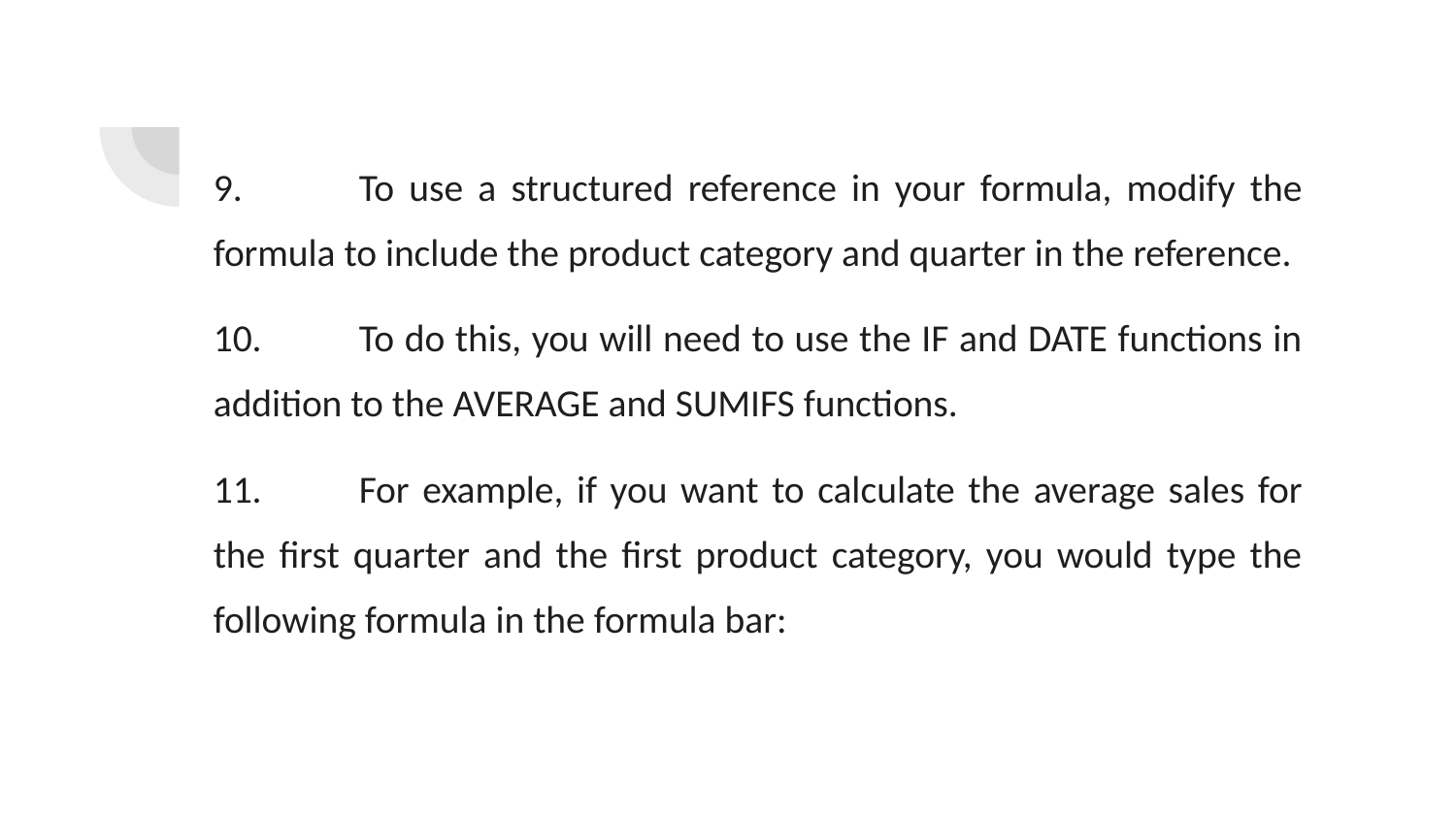

9.	To use a structured reference in your formula, modify the formula to include the product category and quarter in the reference.
10.	To do this, you will need to use the IF and DATE functions in addition to the AVERAGE and SUMIFS functions.
11.	For example, if you want to calculate the average sales for the first quarter and the first product category, you would type the following formula in the formula bar: